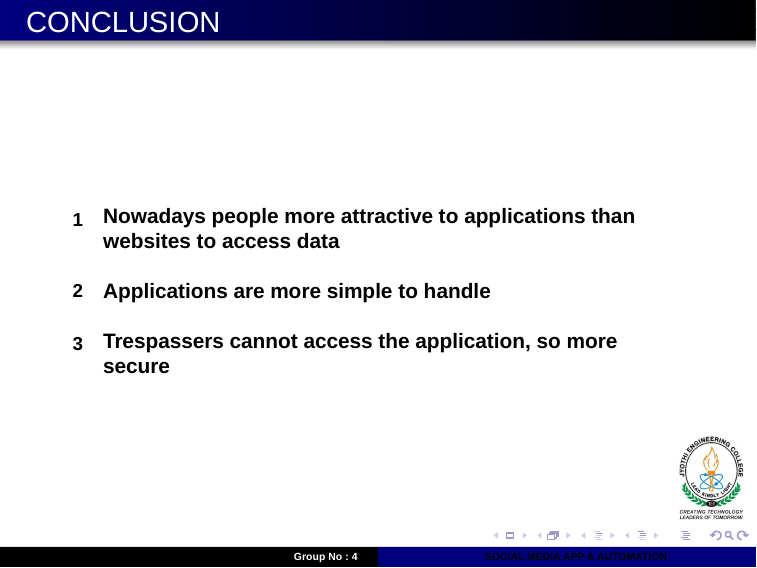

# CONCLUSION
1
Nowadays people more attractive to applications than websites to access data

Applications are more simple to handle

Trespassers cannot access the application, so more secure
2
2
3

Group No : 4
SOCIAL MEDIA APP & AUTOMATION